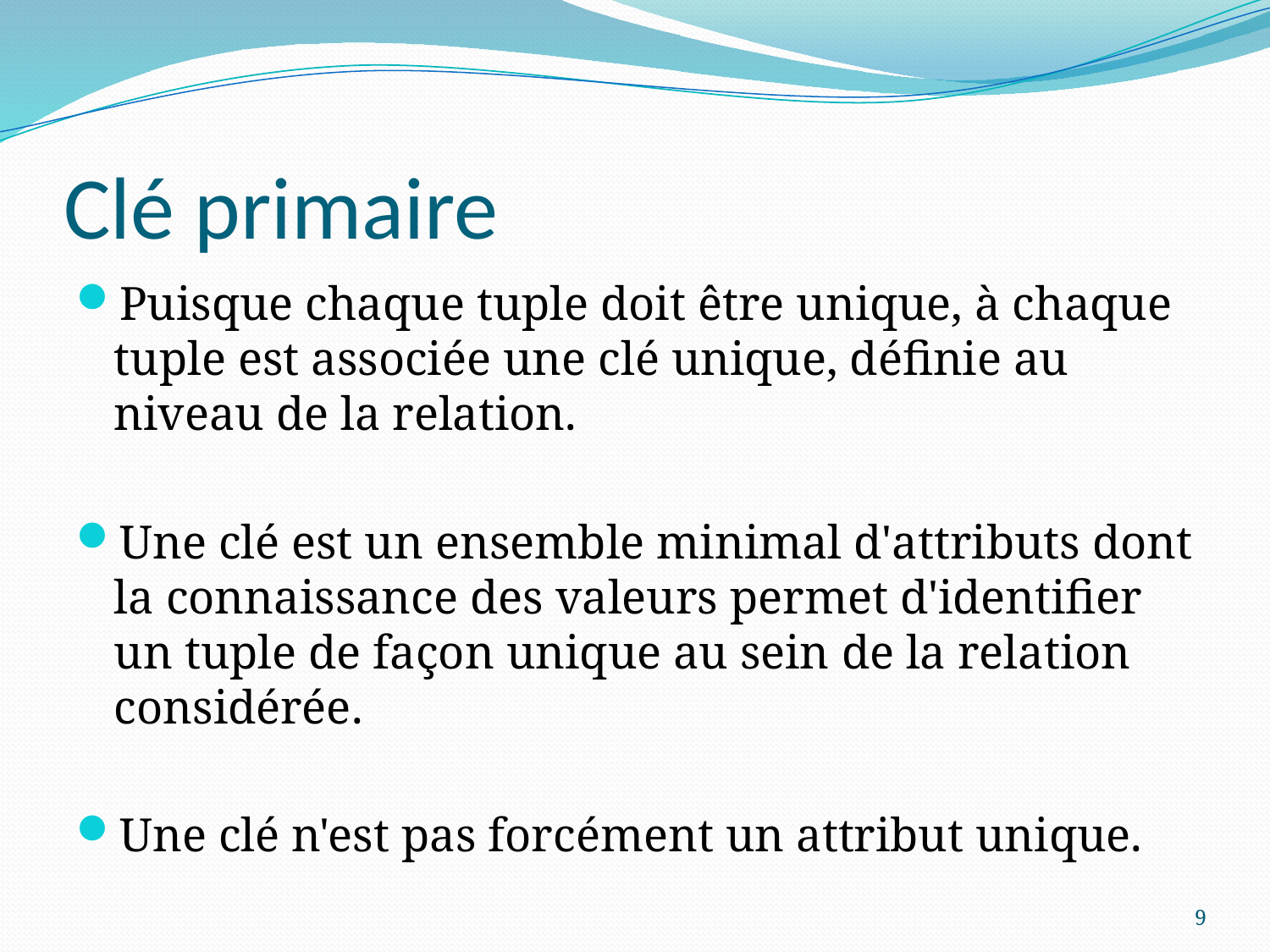

# Clé primaire
Puisque chaque tuple doit être unique, à chaque tuple est associée une clé unique, définie au niveau de la relation.

Une clé est un ensemble minimal d'attributs dont la connaissance des valeurs permet d'identifier un tuple de façon unique au sein de la relation considérée.

Une clé n'est pas forcément un attribut unique.
9